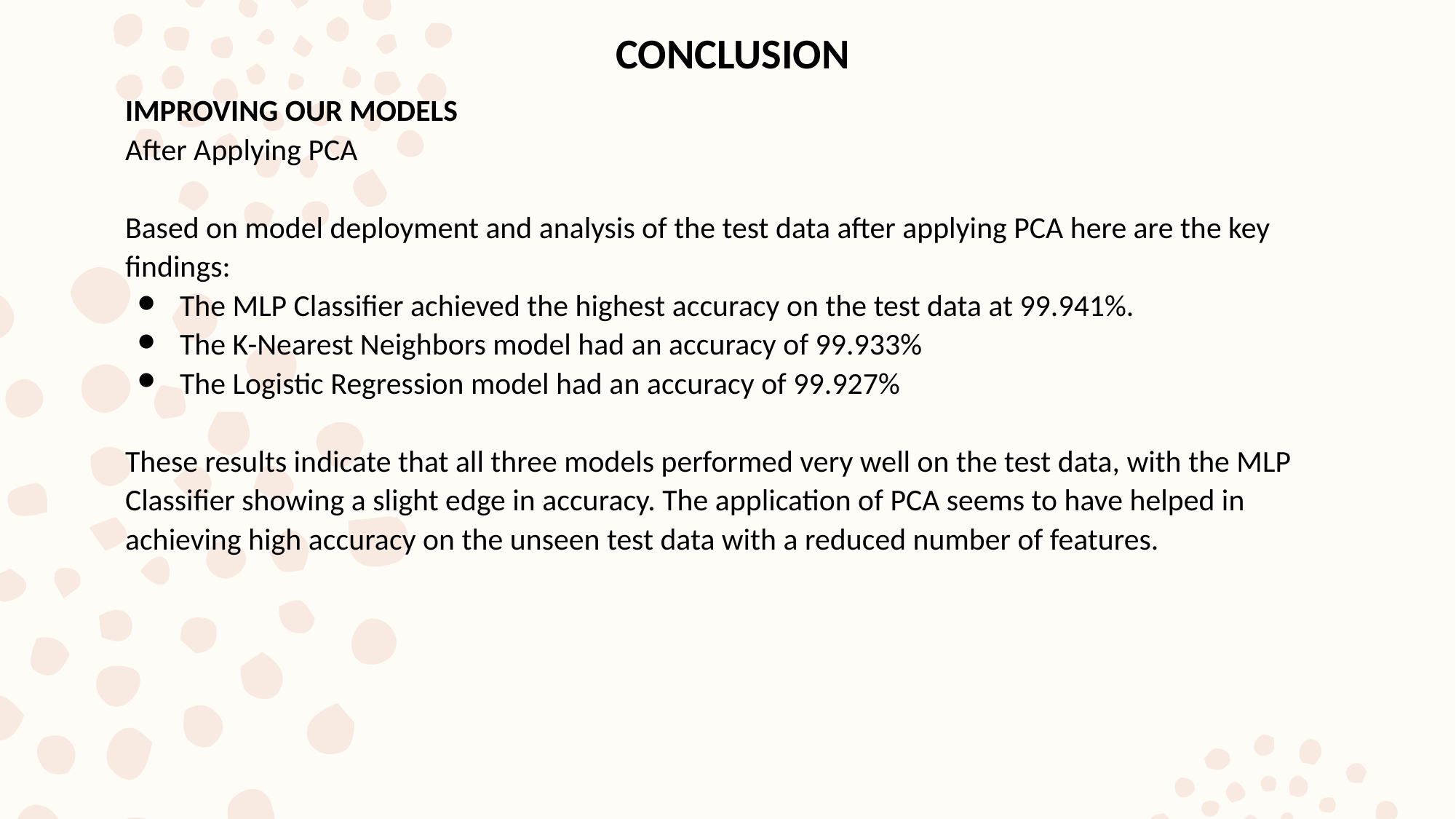

CONCLUSION
IMPROVING OUR MODELS
After Applying PCA

Based on model deployment and analysis of the test data after applying PCA here are the key findings:
The MLP Classifier achieved the highest accuracy on the test data at 99.941%.
The K-Nearest Neighbors model had an accuracy of 99.933%
The Logistic Regression model had an accuracy of 99.927%

These results indicate that all three models performed very well on the test data, with the MLP Classifier showing a slight edge in accuracy. The application of PCA seems to have helped in achieving high accuracy on the unseen test data with a reduced number of features.